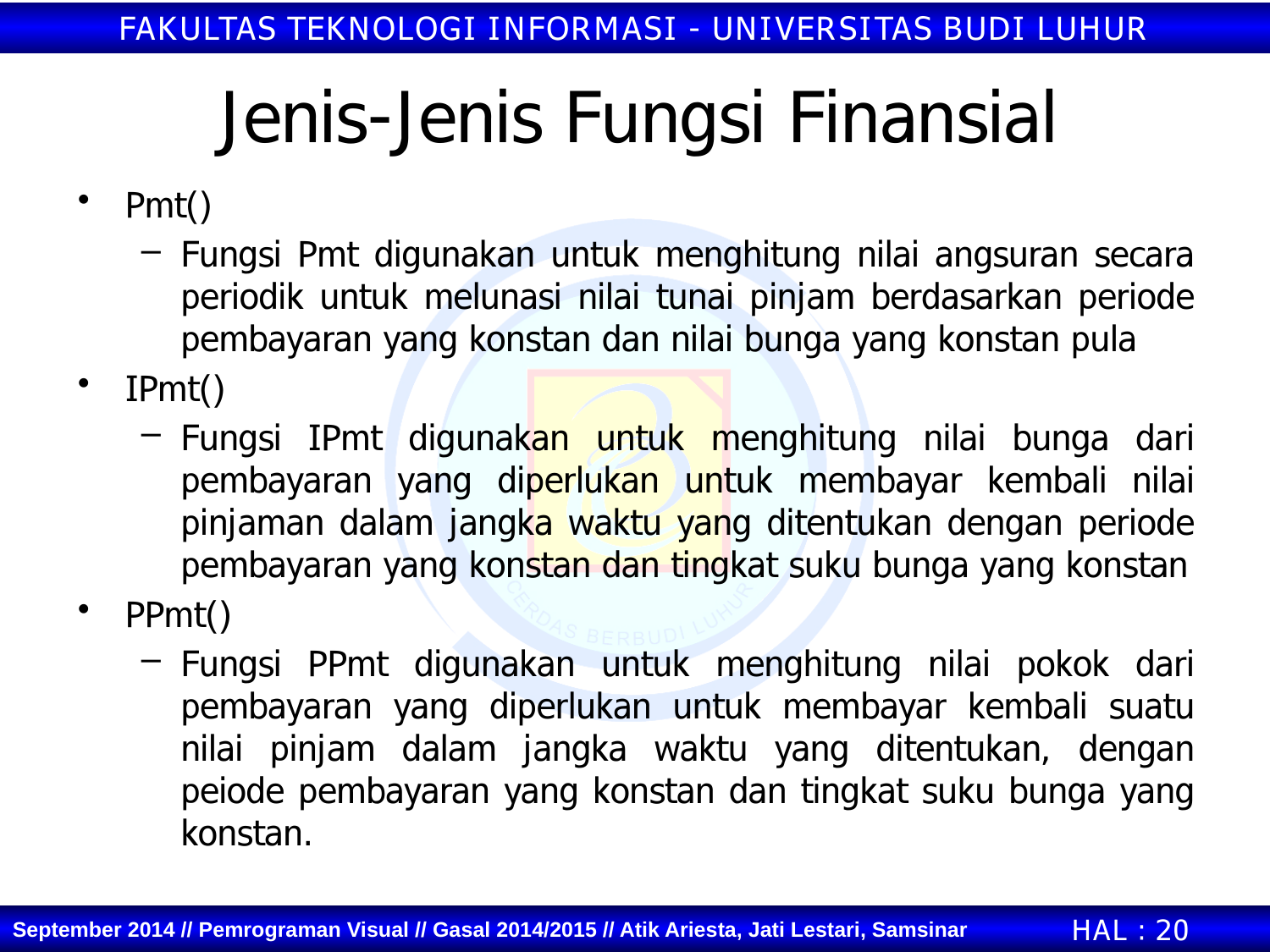

# Jenis-Jenis Fungsi Finansial
Pmt()
Fungsi Pmt digunakan untuk menghitung nilai angsuran secara periodik untuk melunasi nilai tunai pinjam berdasarkan periode pembayaran yang konstan dan nilai bunga yang konstan pula
IPmt()
Fungsi IPmt digunakan untuk menghitung nilai bunga dari pembayaran yang diperlukan untuk membayar kembali nilai pinjaman dalam jangka waktu yang ditentukan dengan periode pembayaran yang konstan dan tingkat suku bunga yang konstan
PPmt()
Fungsi PPmt digunakan untuk menghitung nilai pokok dari pembayaran yang diperlukan untuk membayar kembali suatu nilai pinjam dalam jangka waktu yang ditentukan, dengan peiode pembayaran yang konstan dan tingkat suku bunga yang konstan.